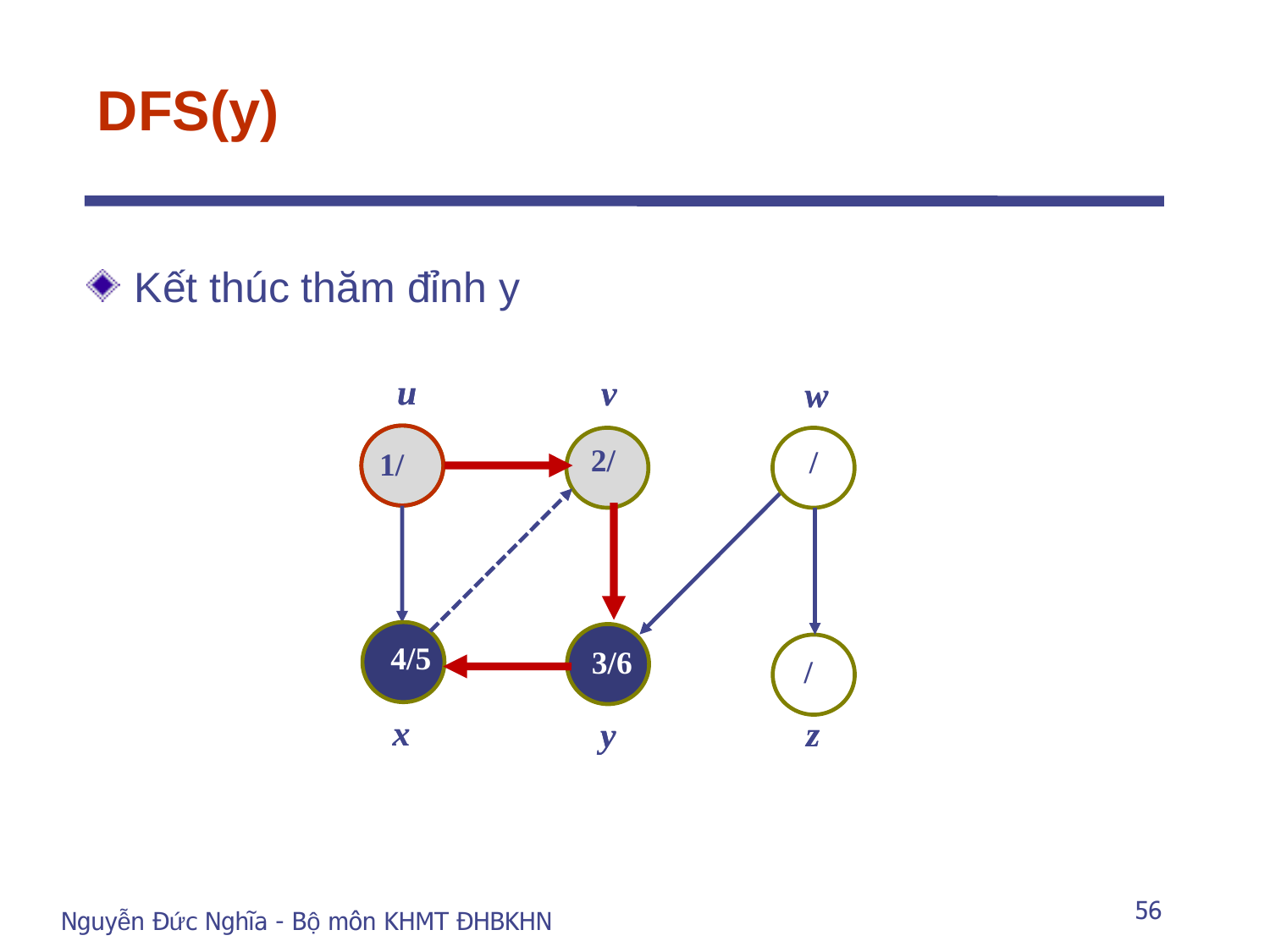

# DFS(y)
Kết thúc thăm đỉnh y
u
u
v
v
w
w

2/
   /
1/

  4/5

 3/6
   /

x
x
z
z
y
y
56
Nguyễn Đức Nghĩa - Bộ môn KHMT ĐHBKHN